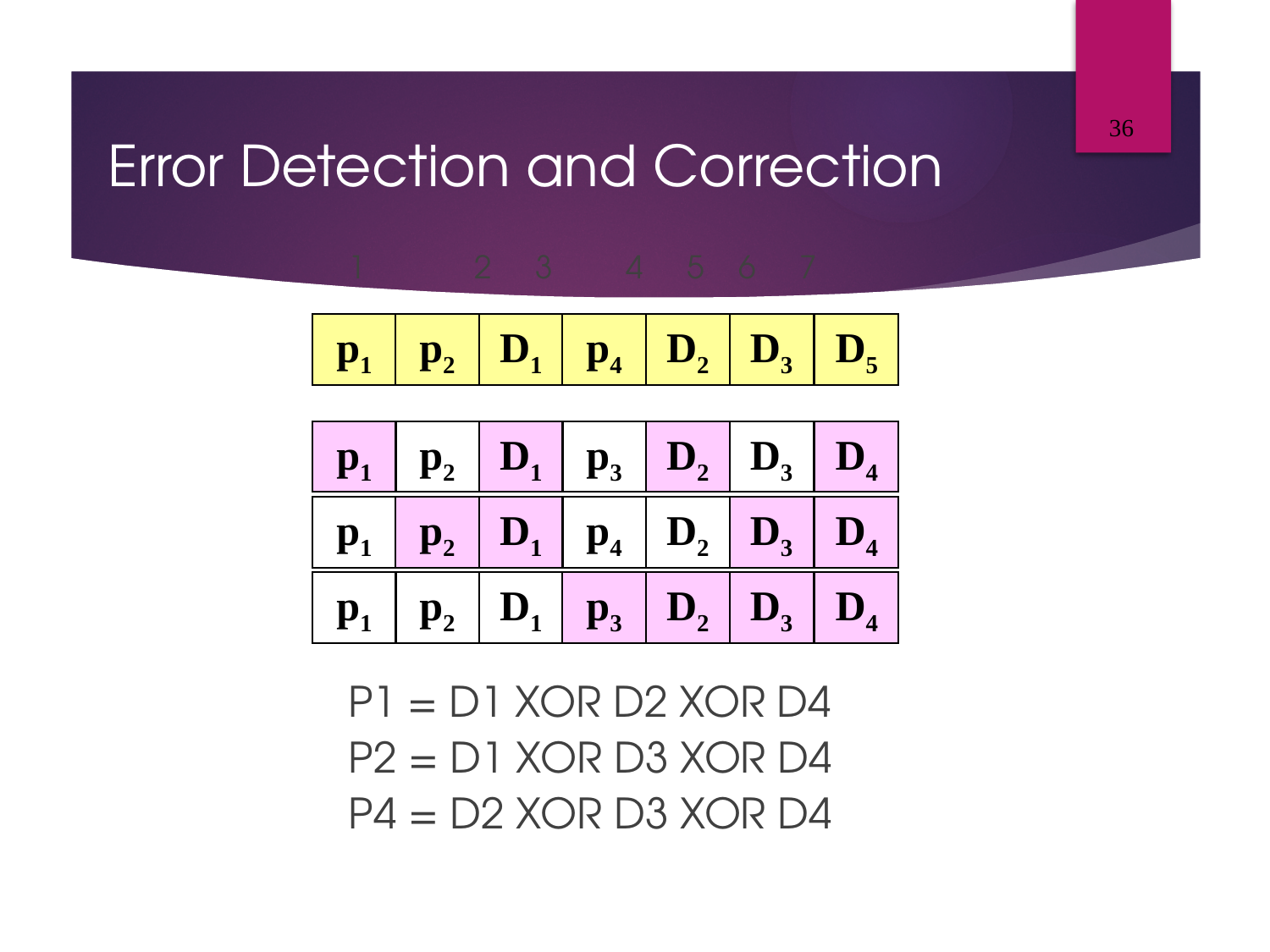

36
# Error Detection and Correction
	1	2     3	   4     5    6     7

    P1 = D1 XOR D2 XOR D4
	P2 = D1 XOR D3 XOR D4
	P4 = D2 XOR D3 XOR D4
p1
p2
D1
p4
D2
D3
D5
p1
p2
D1
p3
D2
D3
D4
p1
p2
D1
p4
D2
D3
D4
p1
p2
D1
p3
D2
D3
D4